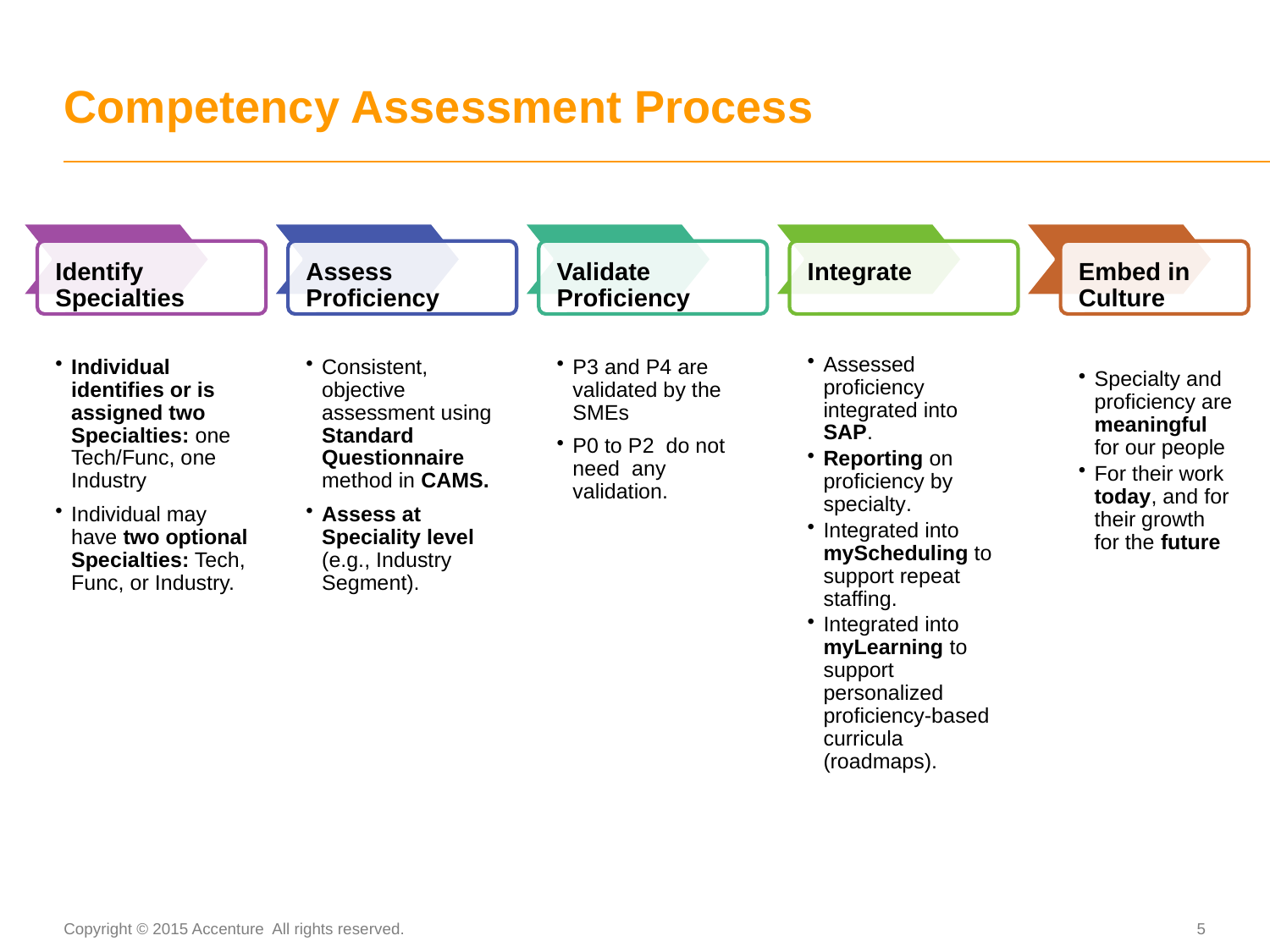

# Competency Assessment Process
Identify  Specialties

Individual identifies or is assigned two Specialties: one Tech/Func, one Industry
Individual may have two optional Specialties: Tech, Func, or Industry.

Assess Proficiency

Consistent, objective assessment using Standard Questionnaire method in CAMS.
Assess at Speciality level (e.g., Industry Segment).

Validate Proficiency

P3 and P4 are validated by the SMEs
P0 to P2  do not need  any validation.
Integrate

Assessed proficiency integrated into SAP.
Reporting on proficiency by specialty.
Integrated into myScheduling to support repeat staffing.
Integrated into myLearning to support personalized proficiency-based curricula (roadmaps).
Embed in Culture

Specialty and proficiency are meaningful for our people
For their work today, and for their growth for the future